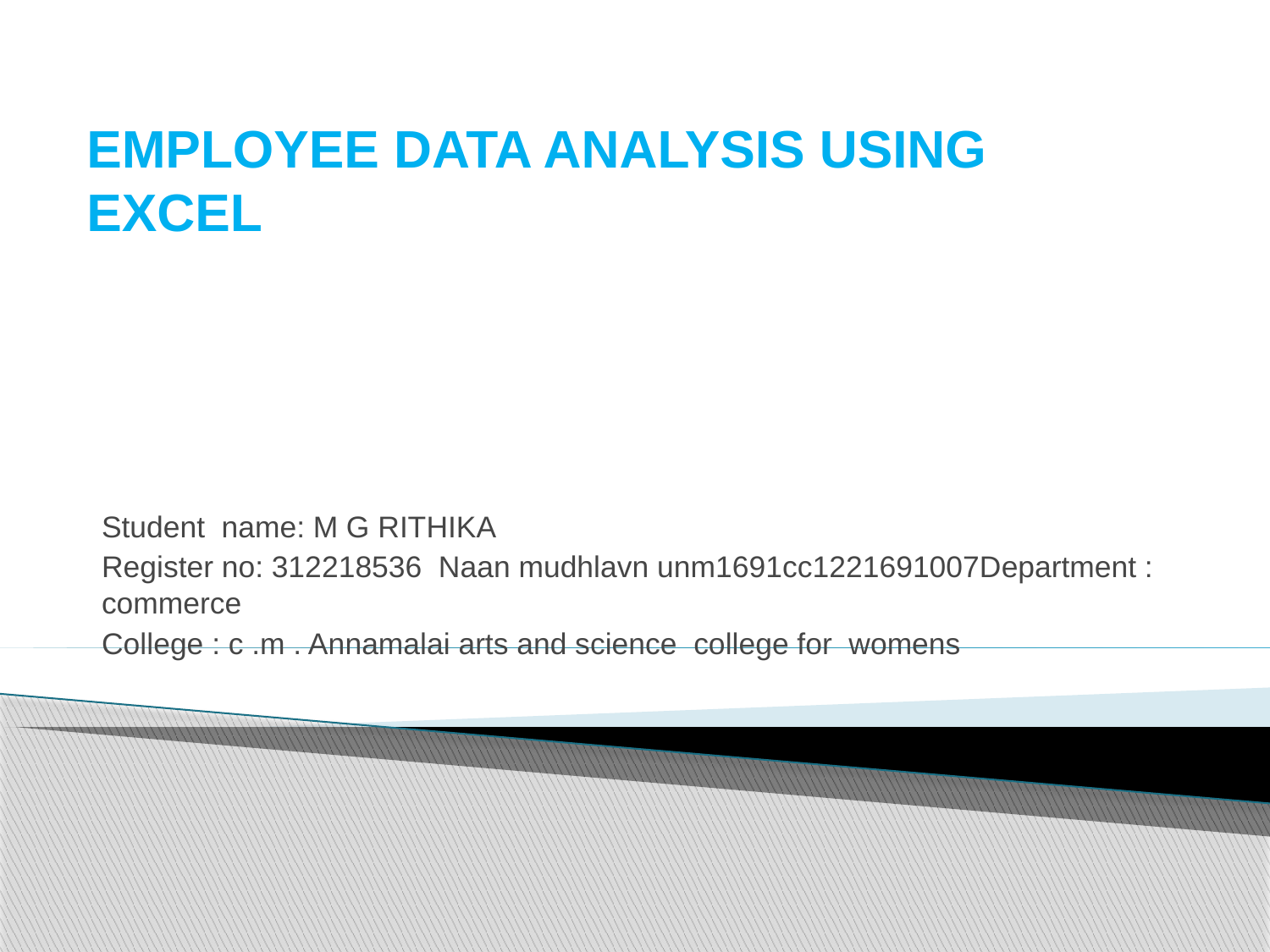

# EMPLOYEE DATA ANALYSIS USING EXCEL
Student  name: M G RITHIKA
Register no: 312218536  Naan mudhlavn unm1691cc1221691007Department : commerce
College : c .m . Annamalai arts and science  college for  womens